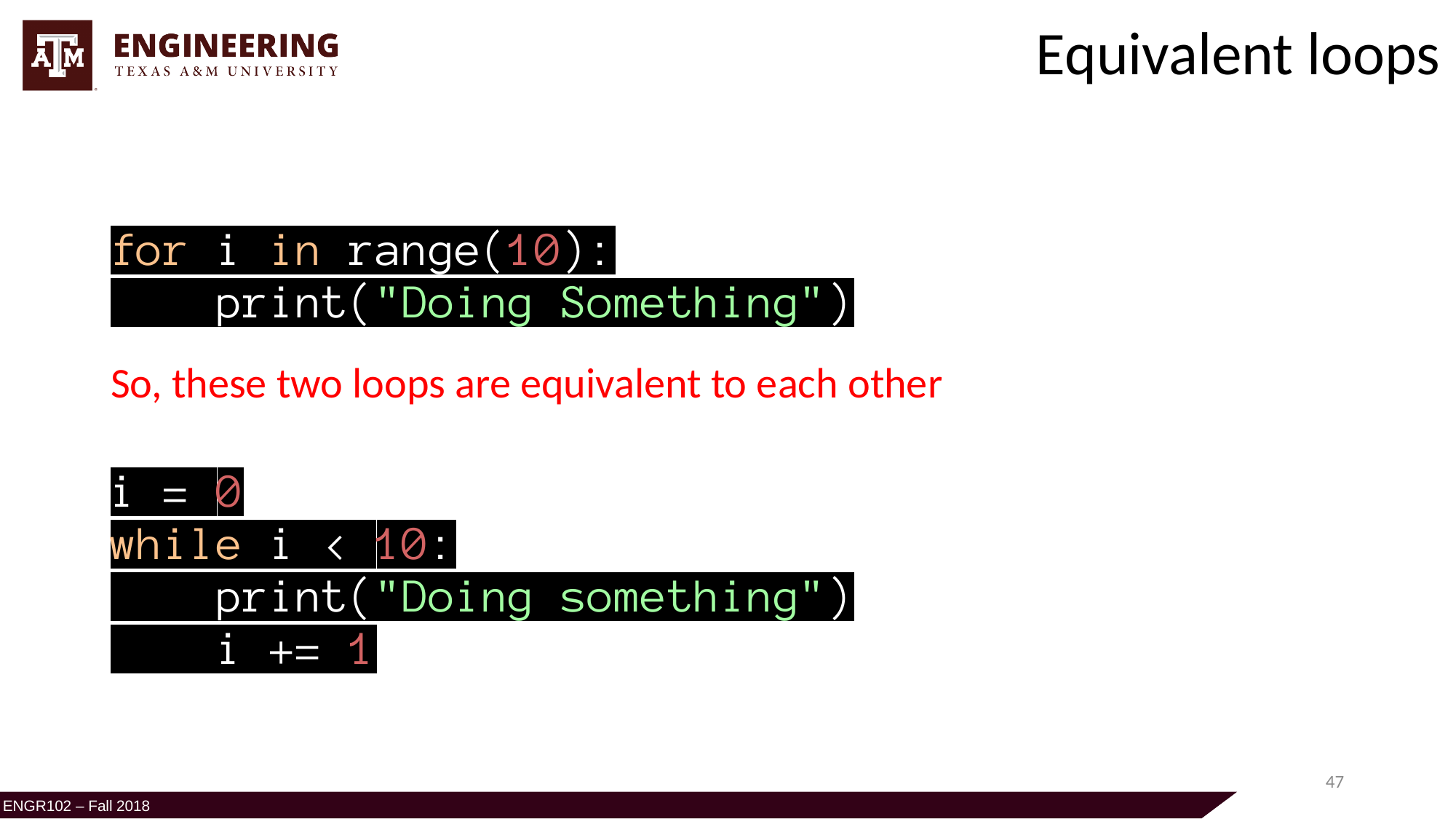

# Equivalent loops
for i in range(10):
    print("Doing Something")

i = 0
while i < 10:
    print("Doing something")
    i += 1
So, these two loops are equivalent to each other
47